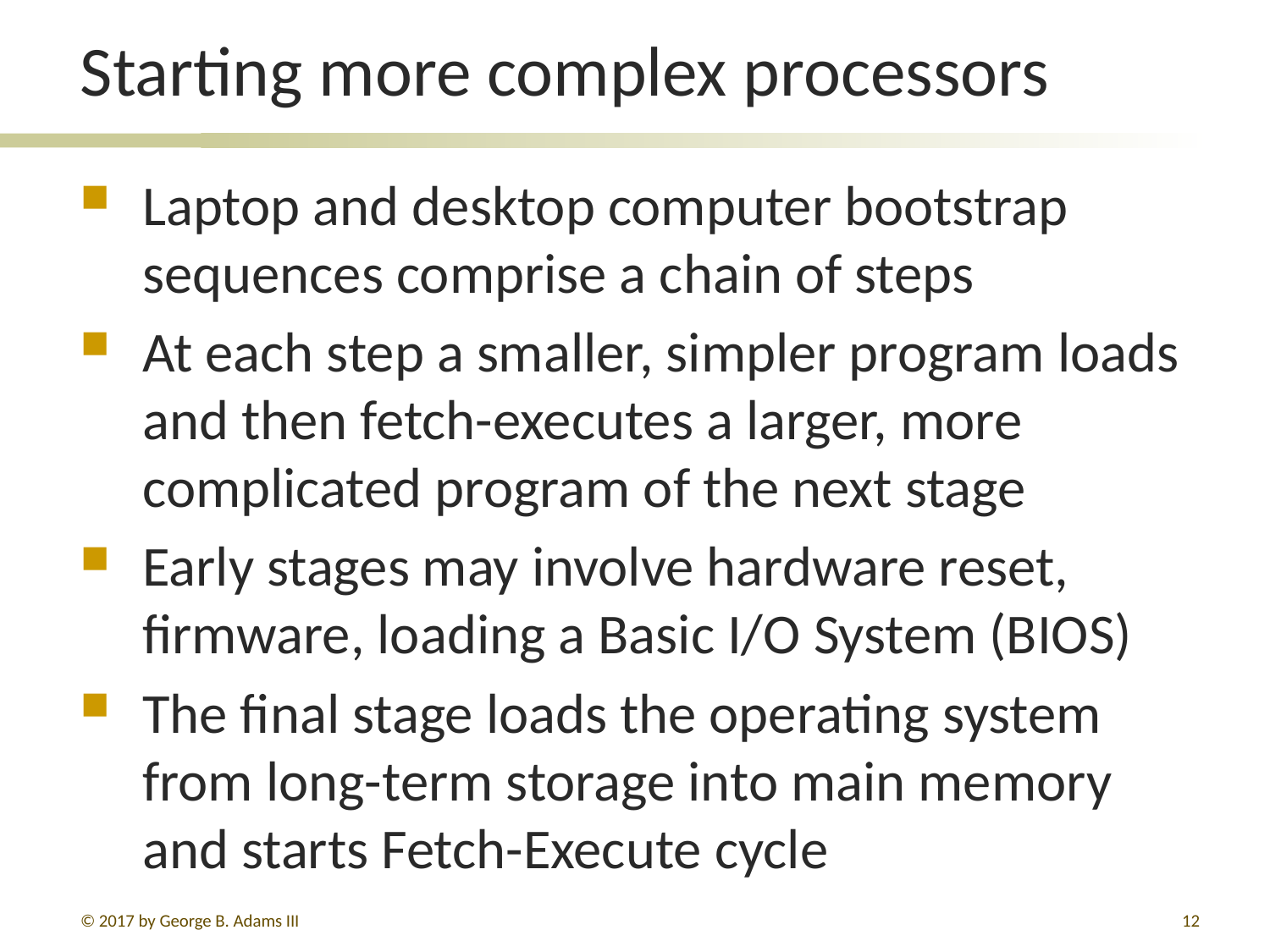

# Starting more complex processors
Laptop and desktop computer bootstrap sequences comprise a chain of steps
At each step a smaller, simpler program loads and then fetch-executes a larger, more complicated program of the next stage
Early stages may involve hardware reset, firmware, loading a Basic I/O System (BIOS)
The final stage loads the operating system from long-term storage into main memory and starts Fetch-Execute cycle
© 2017 by George B. Adams III
12